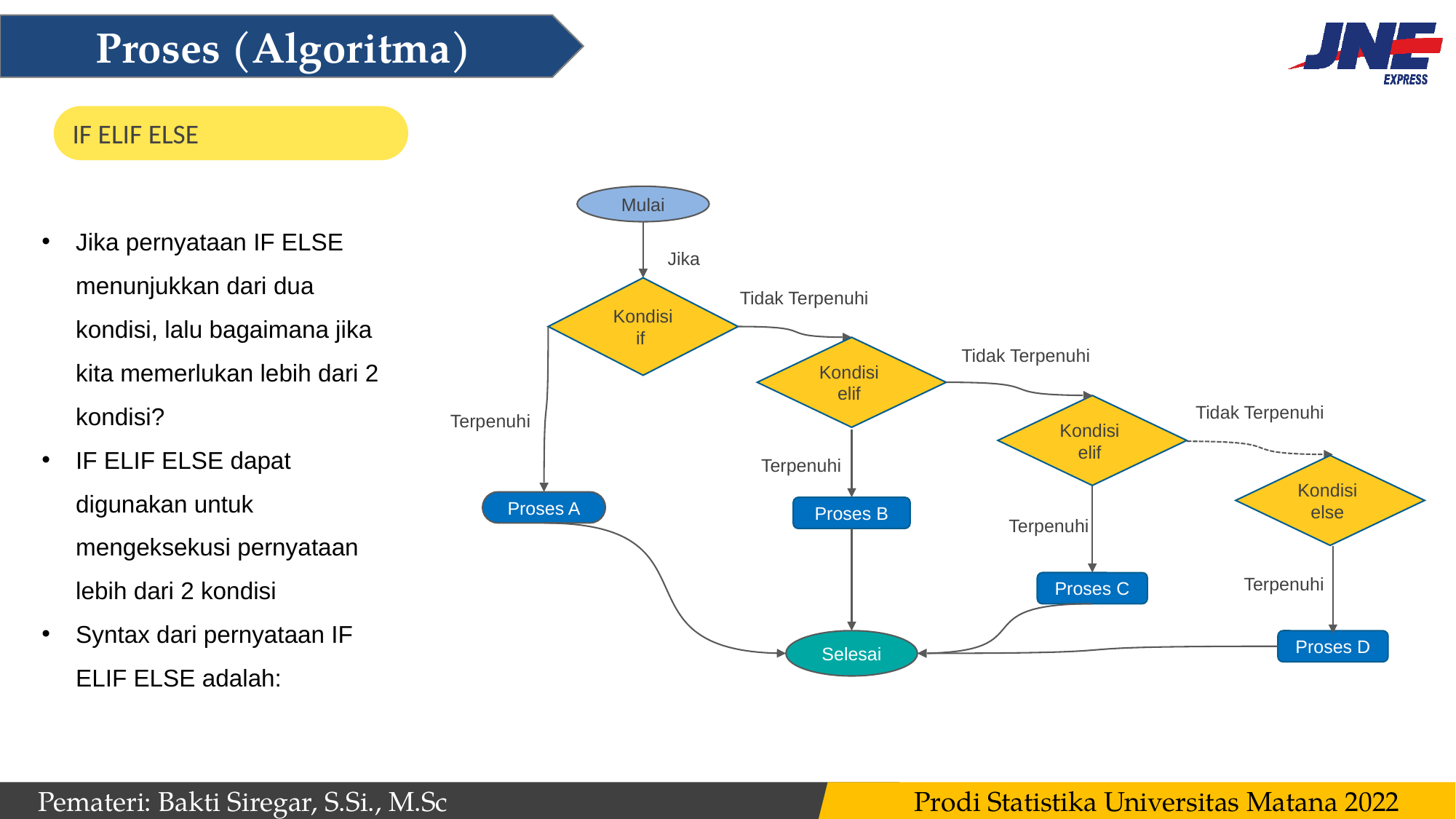

Proses (Algoritma)
IF ELIF ELSE
Mulai
Jika
Kondisi if
Tidak Terpenuhi
Terpenuhi
Proses A
Proses C
Selesai
Kondisi
elif
Terpenuhi
Proses B
Terpenuhi
Tidak Terpenuhi
Kondisi
elif
Kondisi
else
Terpenuhi
Proses D
Tidak Terpenuhi
Jika pernyataan IF ELSE menunjukkan dari dua kondisi, lalu bagaimana jika kita memerlukan lebih dari 2 kondisi?
IF ELIF ELSE dapat digunakan untuk mengeksekusi pernyataan lebih dari 2 kondisi
Syntax dari pernyataan IF ELIF ELSE adalah: